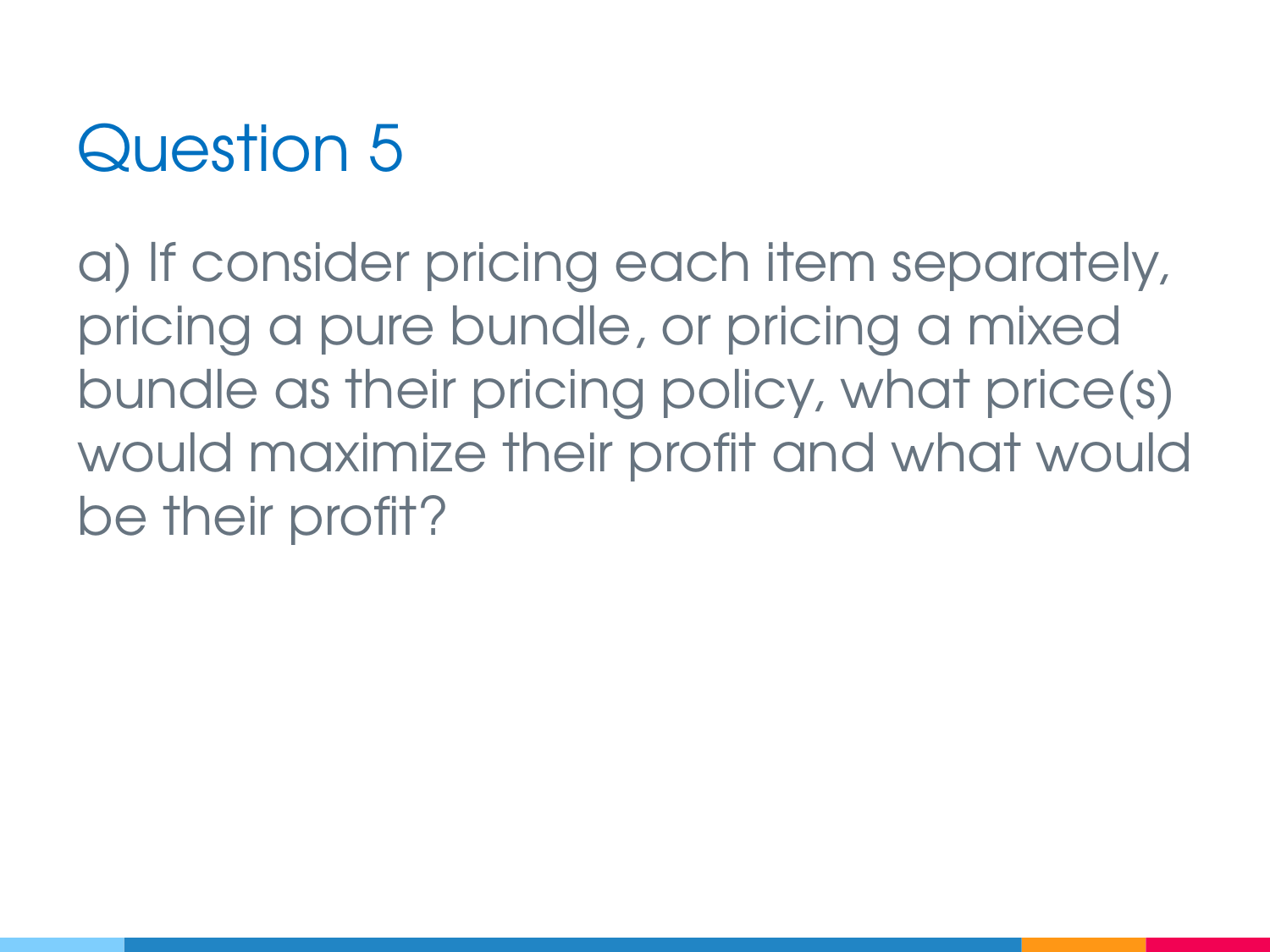

# Question 5
a) If consider pricing each item separately, pricing a pure bundle, or pricing a mixed bundle as their pricing policy, what price(s) would maximize their profit and what would be their profit?